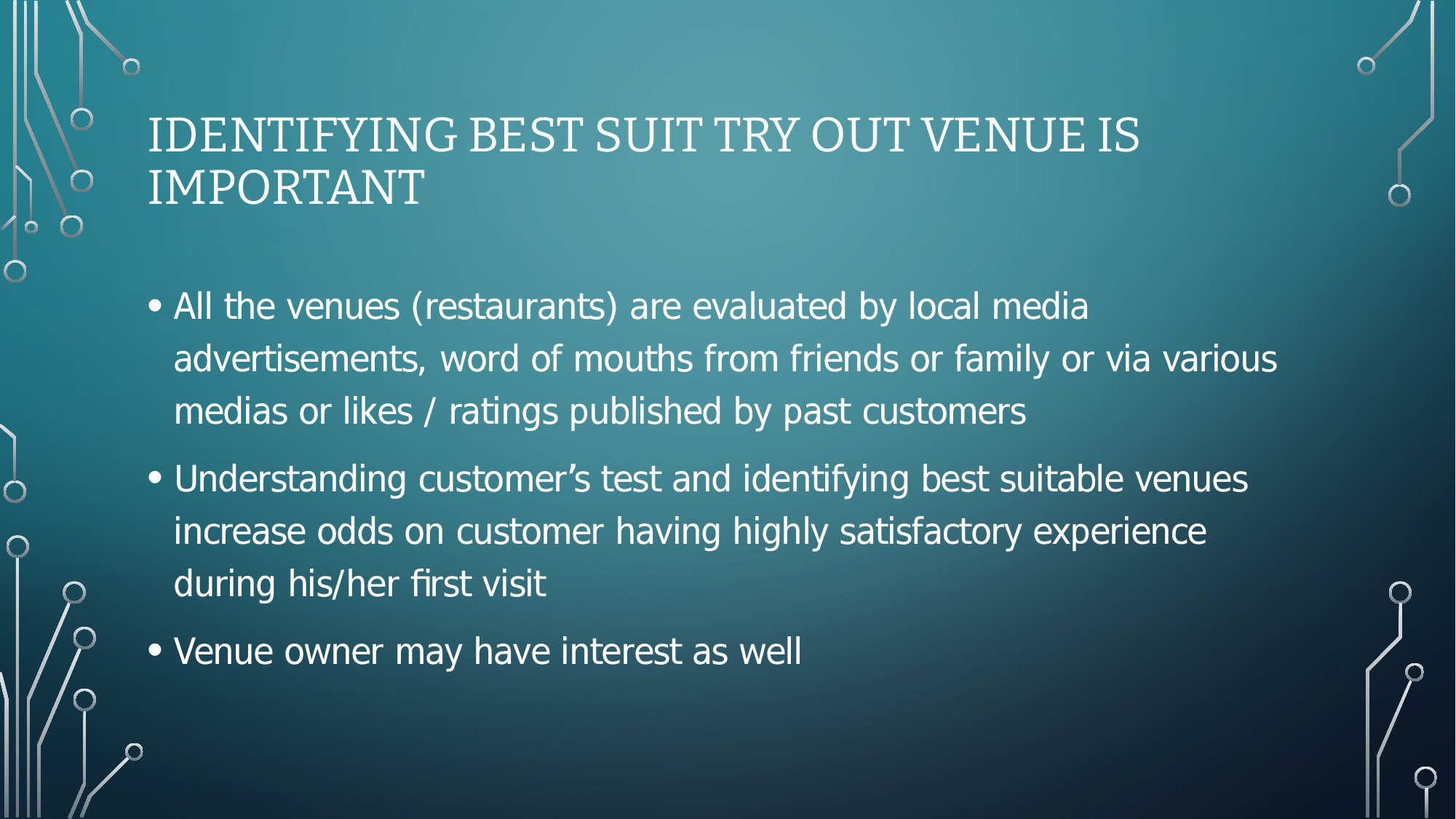

# Identifying best suit try out venue is important
All the venues (restaurants) are evaluated by local media advertisements, word of mouths from friends or family or via various medias or likes / ratings published by past customers
Understanding customer’s test and identifying best suitable venues increase odds on customer having highly satisfactory experience during his/her first visit
Venue owner may have interest as well